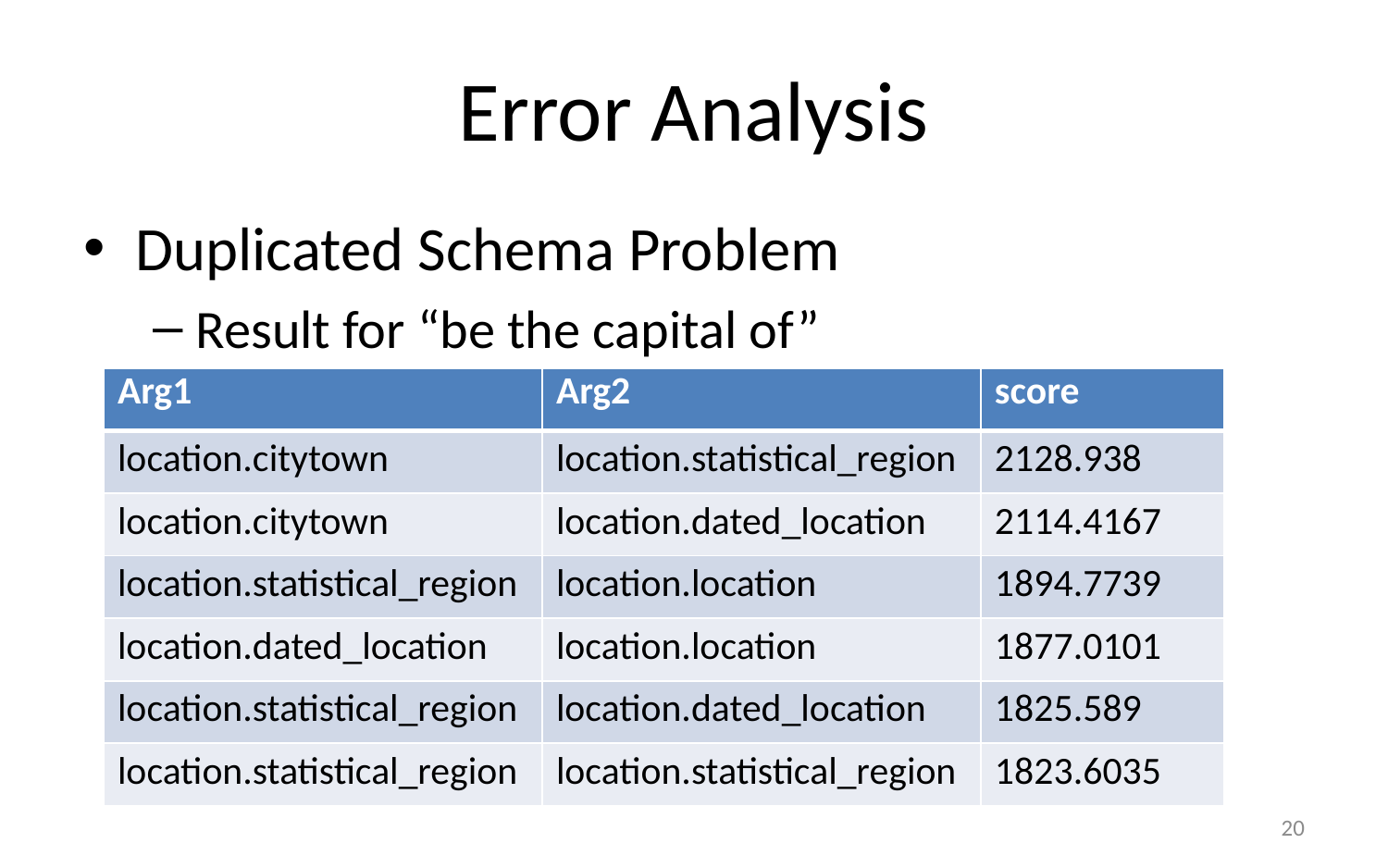

# Error Analysis
Duplicated Schema Problem
Result for “be the capital of”
| Arg1 | Arg2 | score |
| --- | --- | --- |
| location.citytown | location.statistical\_region | 2128.938 |
| location.citytown | location.dated\_location | 2114.4167 |
| location.statistical\_region | location.location | 1894.7739 |
| location.dated\_location | location.location | 1877.0101 |
| location.statistical\_region | location.dated\_location | 1825.589 |
| location.statistical\_region | location.statistical\_region | 1823.6035 |
20